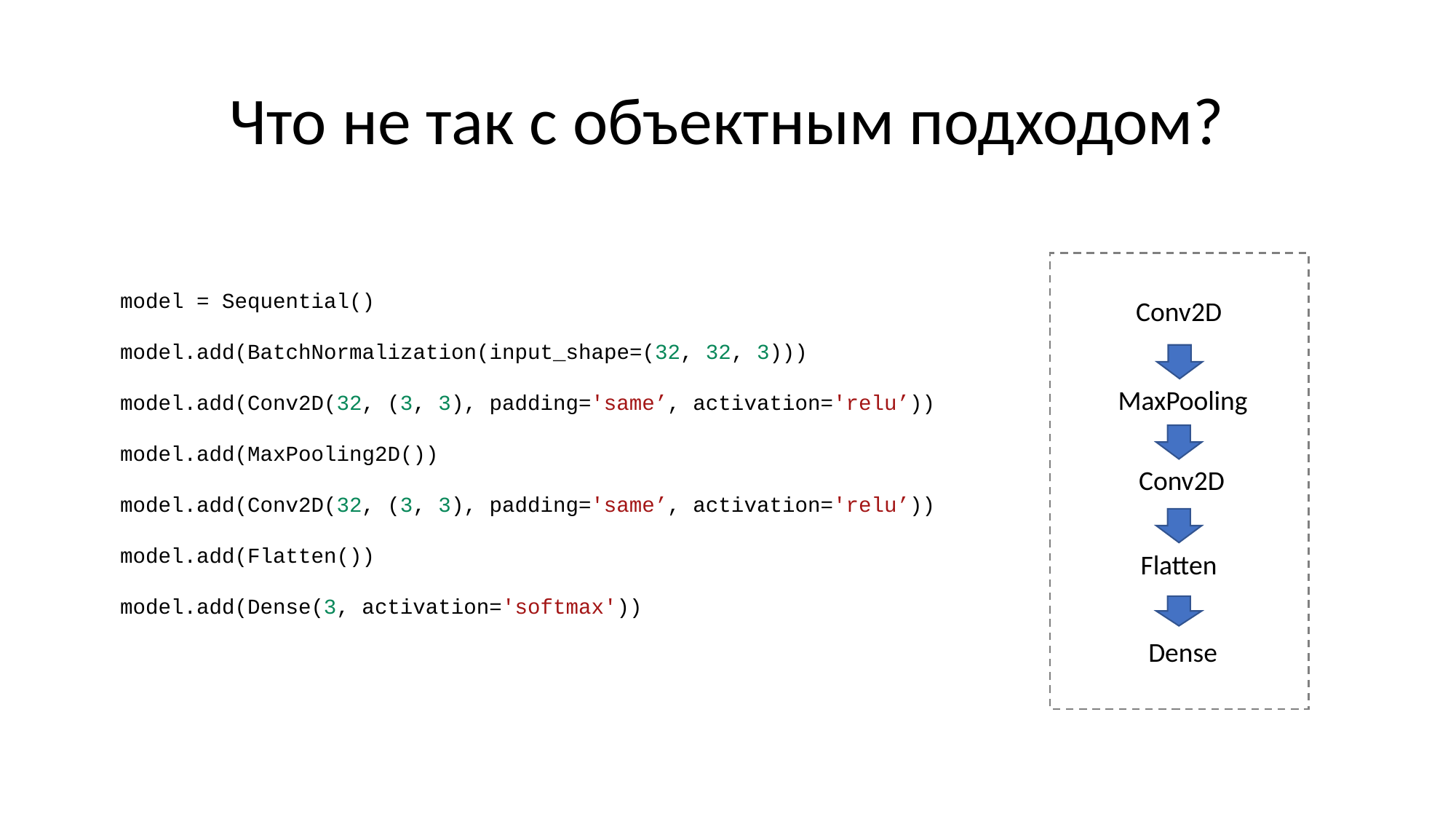

# Что не так с объектным подходом?

model = Sequential()

model.add(BatchNormalization(input_shape=(32, 32, 3)))

model.add(Conv2D(32, (3, 3), padding='same’, activation='relu’))

model.add(MaxPooling2D())

model.add(Conv2D(32, (3, 3), padding='same’, activation='relu’))

model.add(Flatten())

model.add(Dense(3, activation='softmax'))

Conv2D

MaxPooling

Conv2D

Flatten

Dense